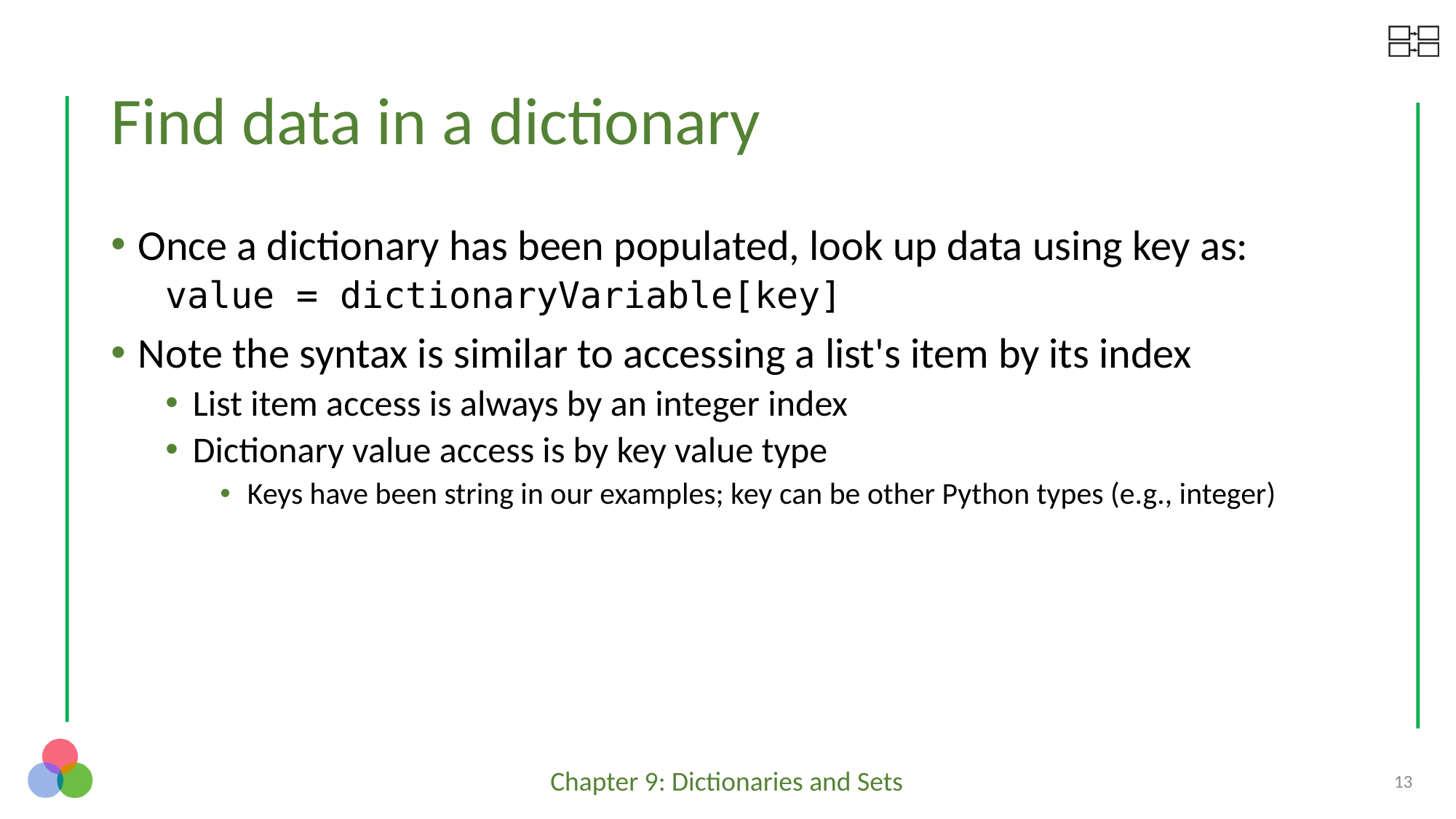

# Find data in a dictionary
Once a dictionary has been populated, look up data using key as:
value = dictionaryVariable[key]
Note the syntax is similar to accessing a list's item by its index
List item access is always by an integer index
Dictionary value access is by key value type
Keys have been string in our examples; key can be other Python types (e.g., integer)

13